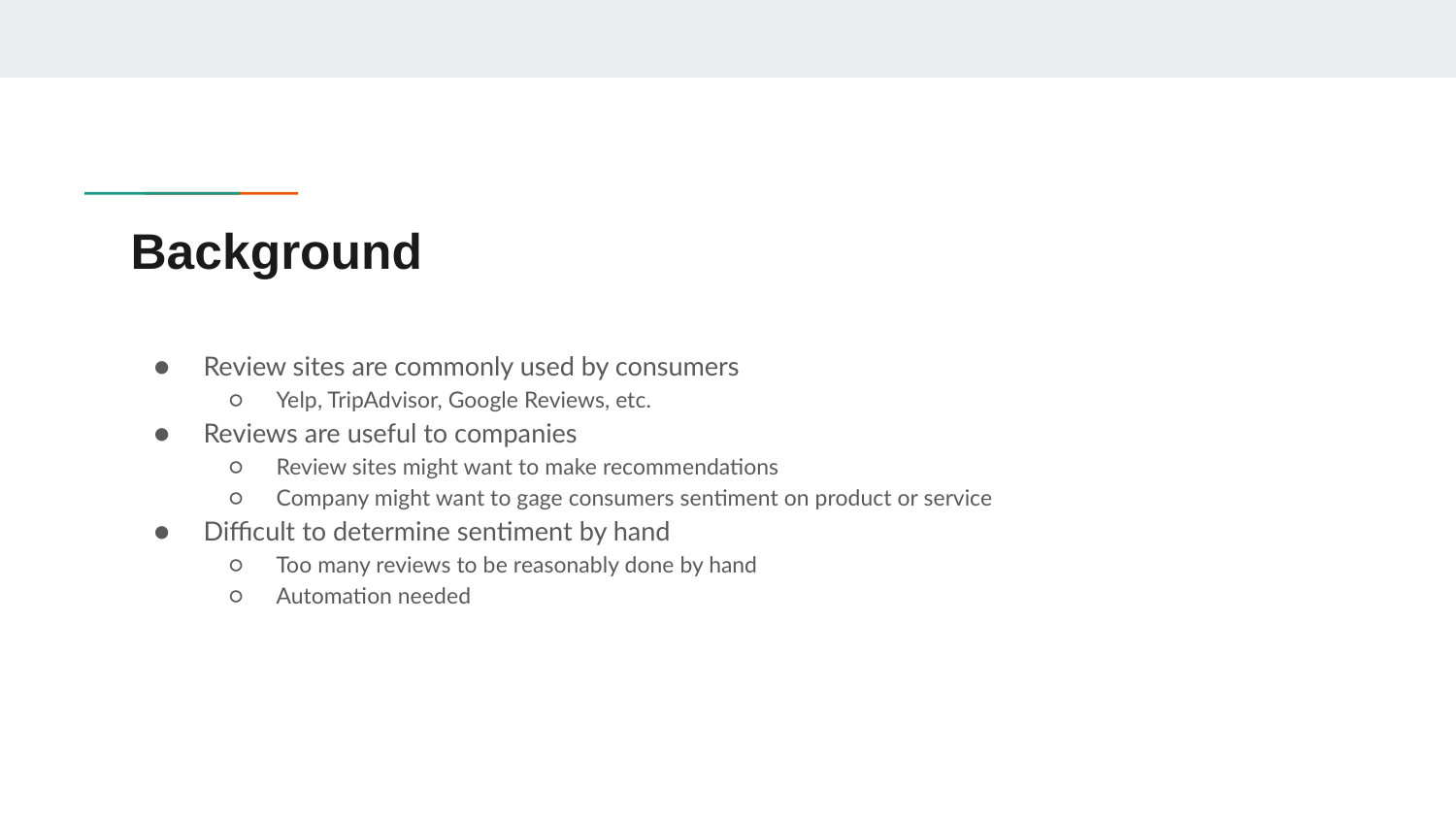

# Background
Review sites are commonly used by consumers
Yelp, TripAdvisor, Google Reviews, etc.
Reviews are useful to companies
Review sites might want to make recommendations
Company might want to gage consumers sentiment on product or service
Difficult to determine sentiment by hand
Too many reviews to be reasonably done by hand
Automation needed